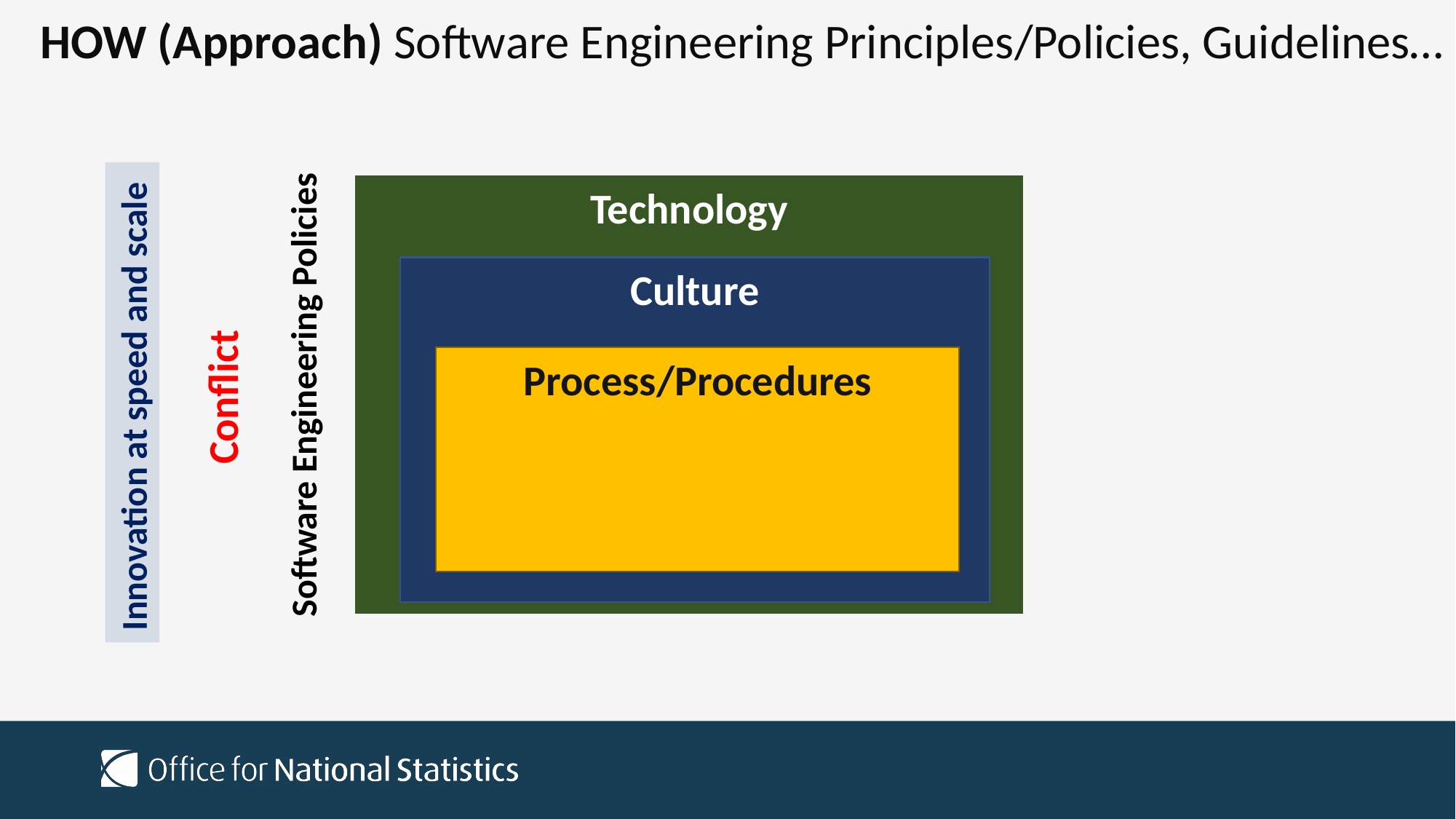

HOW (Approach) Software Engineering Principles/Policies, Guidelines…
Technology
Culture
Process/Procedures
Conflict
Software Engineering Policies
Innovation at speed and scale